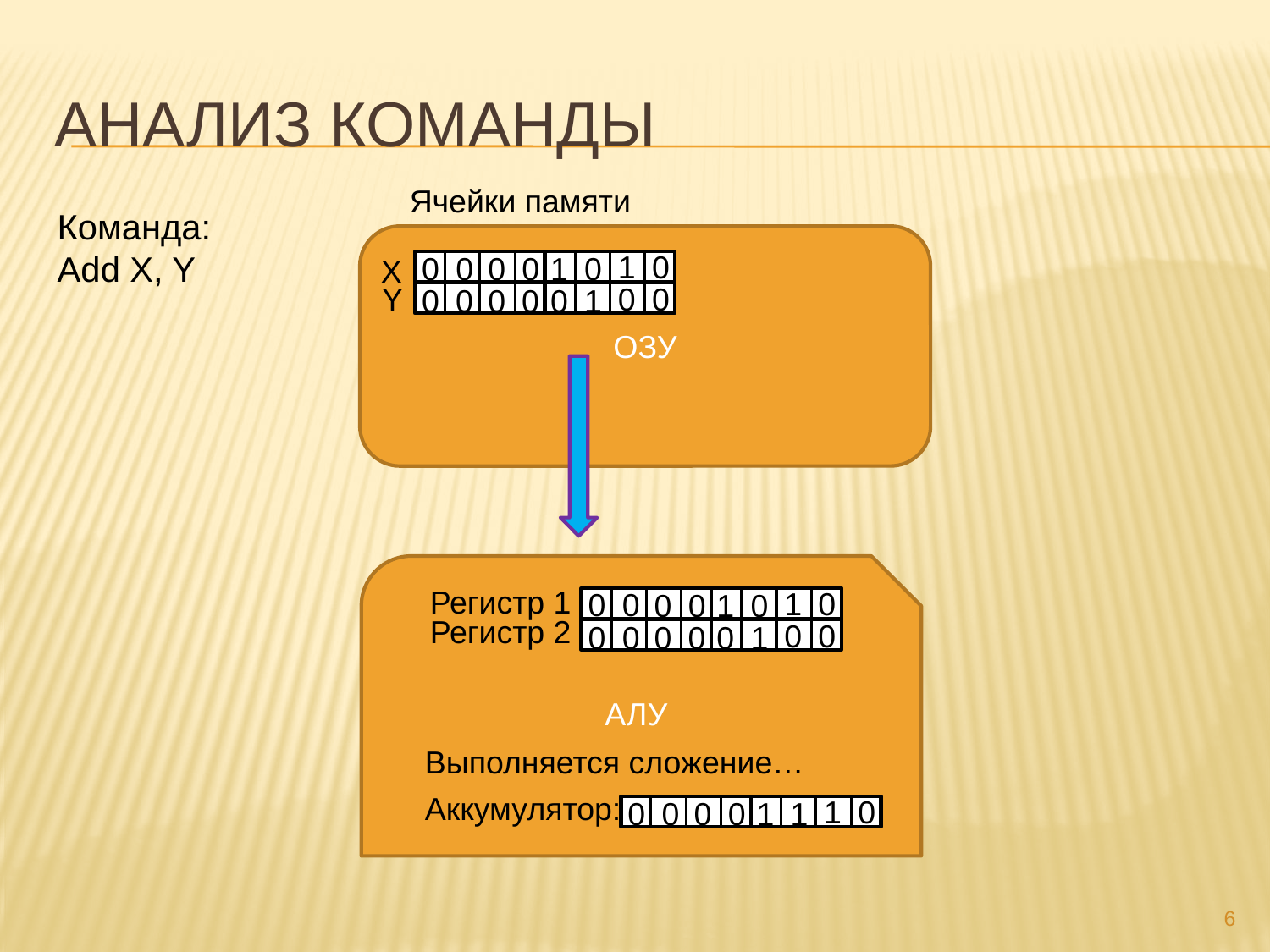

# Анализ команды
Ячейки памяти
Команда:
Add X, Y
ОЗУ
1
0
0
0
0
0
0
0
0
0
0
0
1
0
0
1
X

Y

АЛУ
Регистр 1
1
0
0
0
0
0
0
0
0
0
0
0
1
0
0
1

Регистр 2
Выполняется сложение…
Аккумулятор:
1
0
0
0
0
0
1
1

6